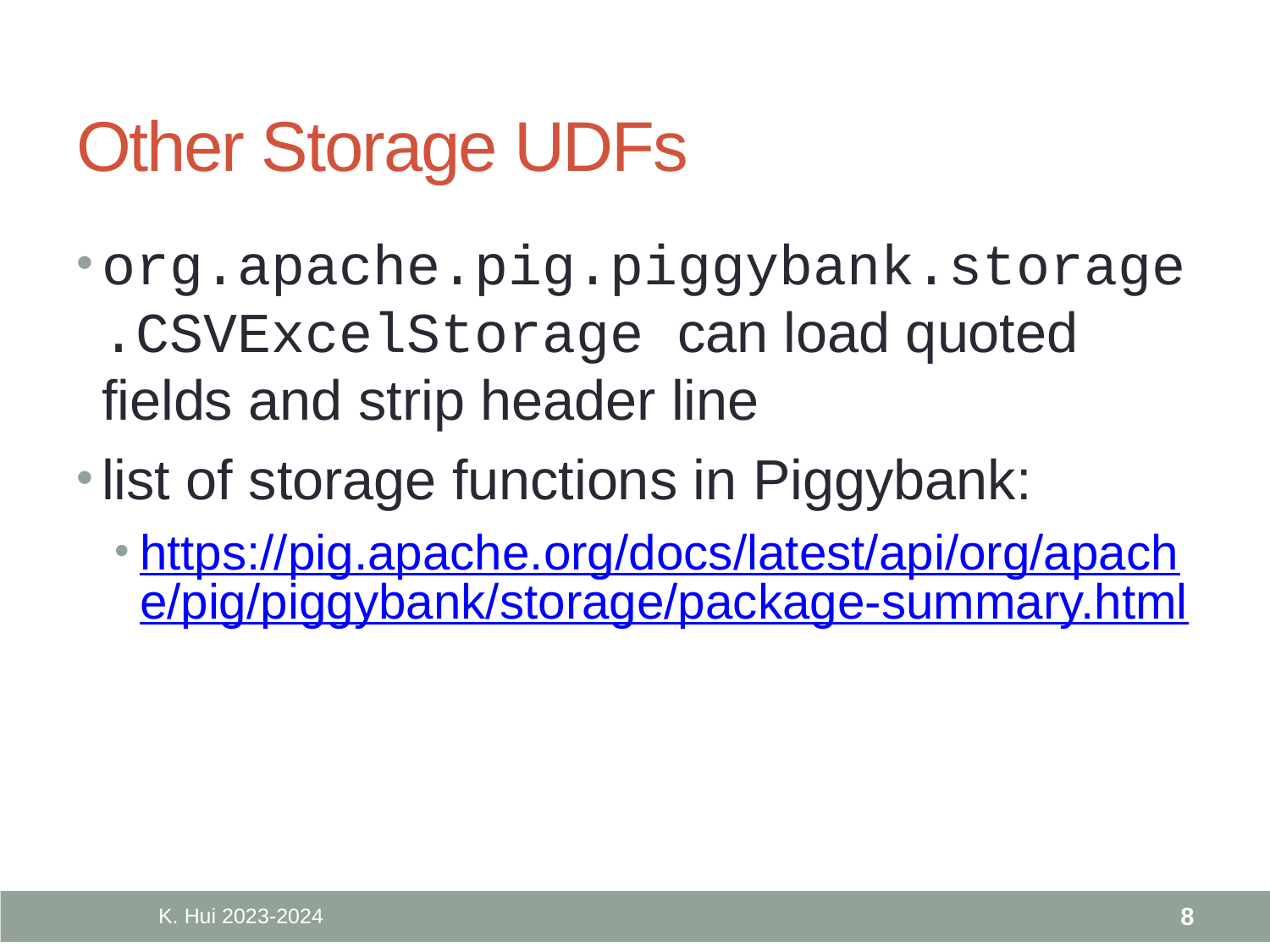

# Other Storage UDFs
org.apache.pig.piggybank.storage.CSVExcelStorage can load quoted fields and strip header line
list of storage functions in Piggybank:
https://pig.apache.org/docs/latest/api/org/apache/pig/piggybank/storage/package-summary.html

K. Hui 2023-2024
8